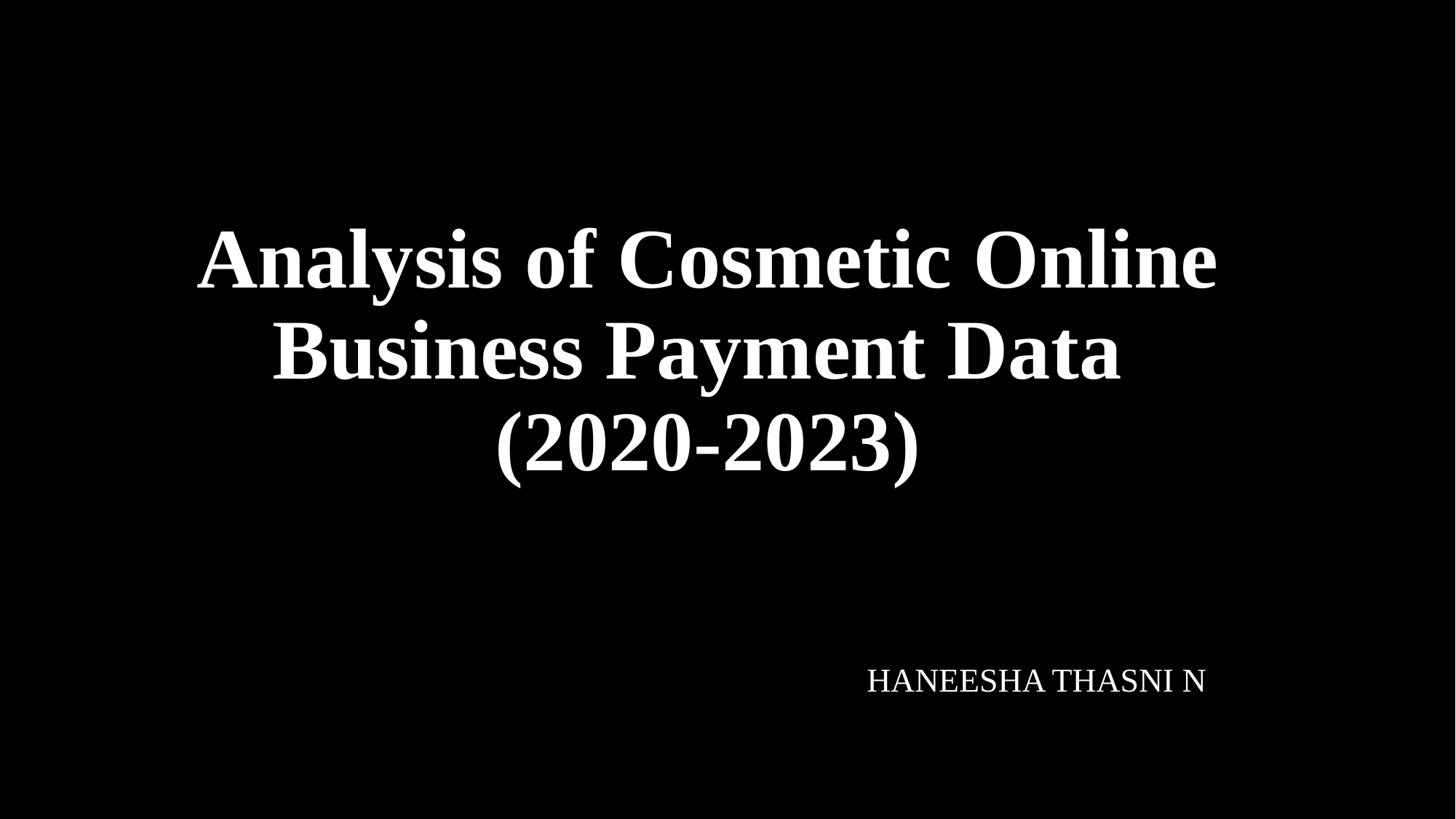

# Analysis of Cosmetic Online Business Payment Data (2020-2023)
HANEESHA THASNI N